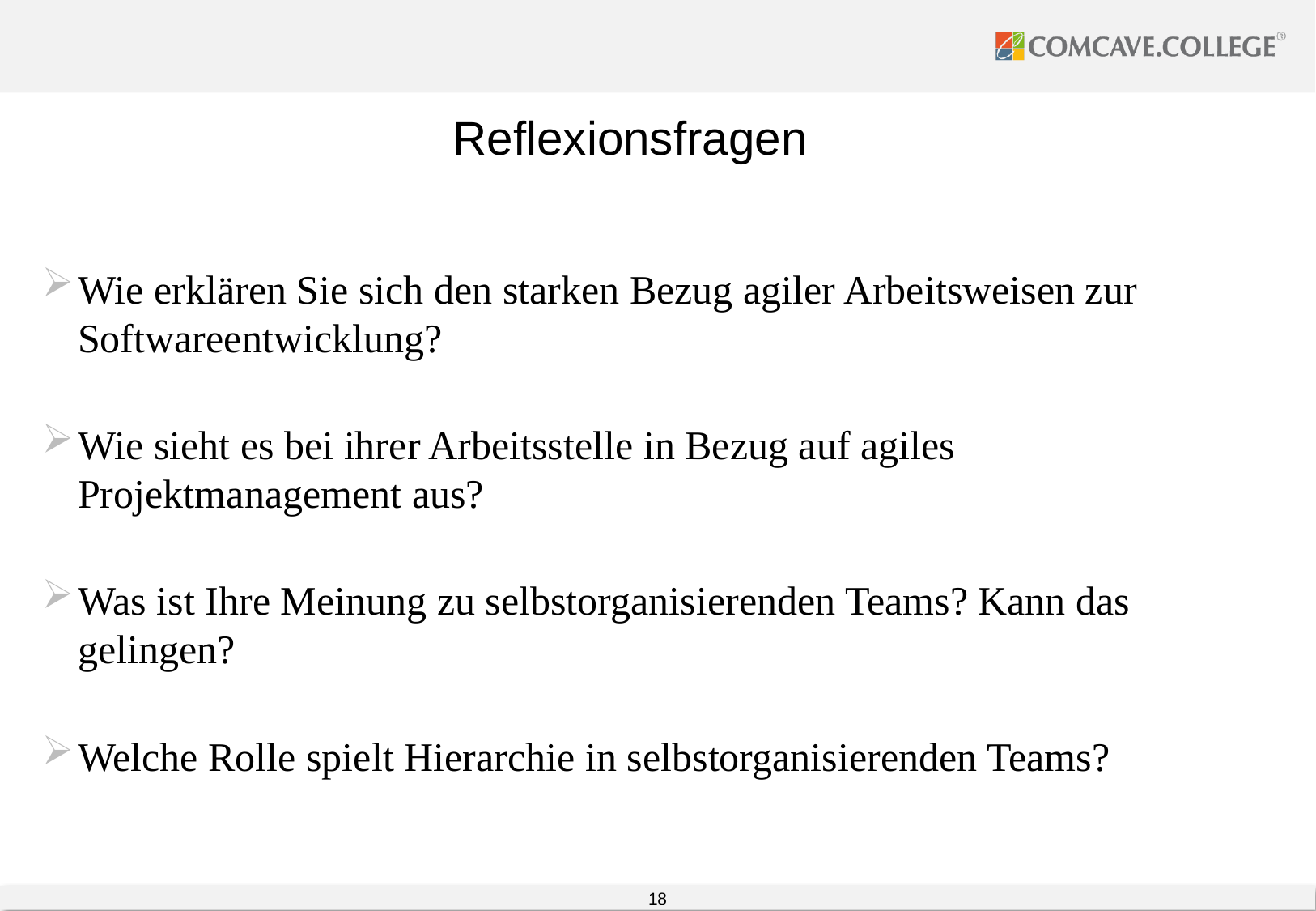

#
Reflexionsfragen

Wie erklären Sie sich den starken Bezug agiler Arbeitsweisen zur Softwareentwicklung?

Wie sieht es bei ihrer Arbeitsstelle in Bezug auf agiles Projektmanagement aus?

Was ist Ihre Meinung zu selbstorganisierenden Teams? Kann das gelingen?

Welche Rolle spielt Hierarchie in selbstorganisierenden Teams?
18